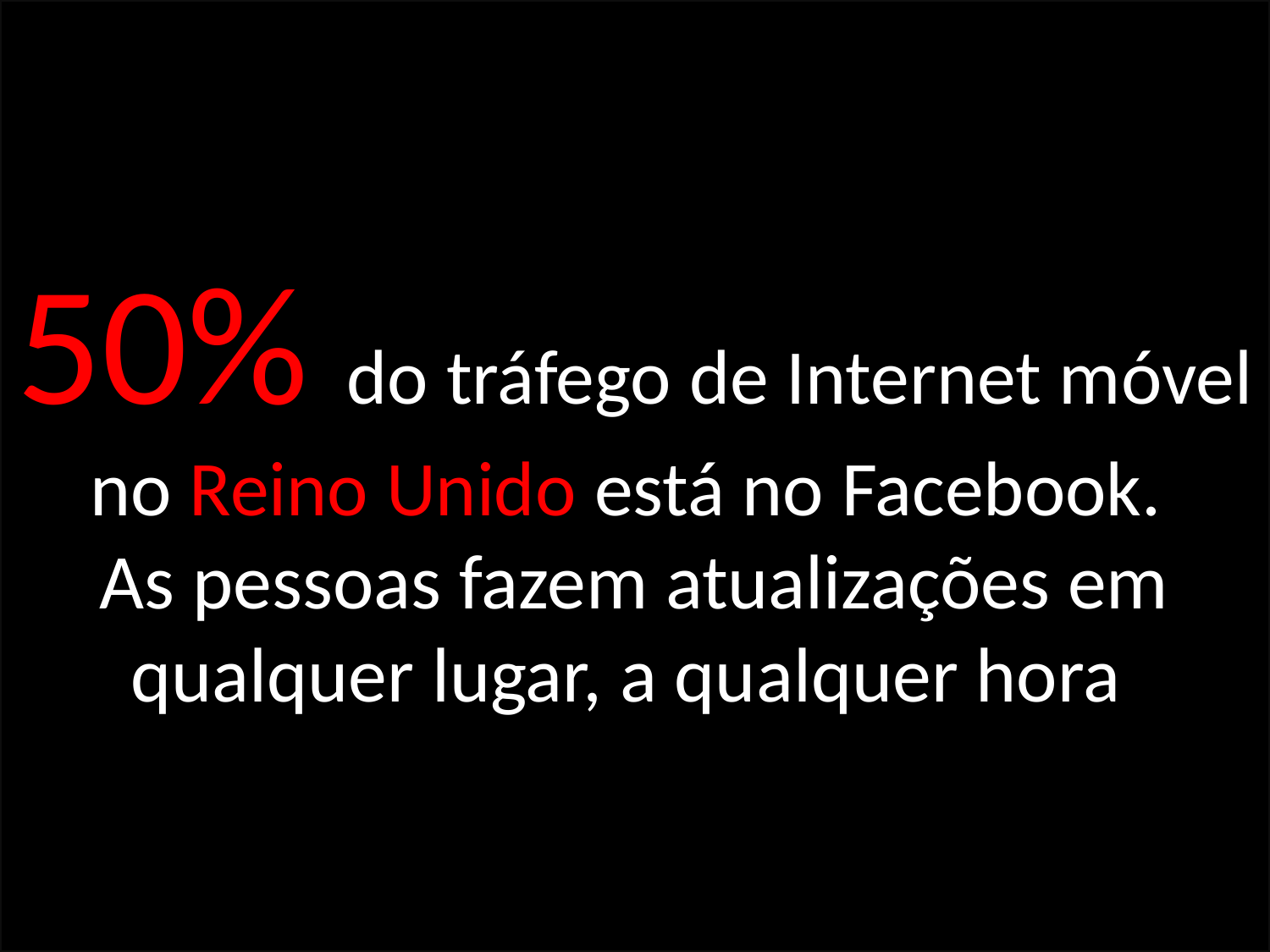

50% do tráfego de Internet móvel no Reino Unido está no Facebook.
As pessoas fazem atualizações em qualquer lugar, a qualquer hora
#